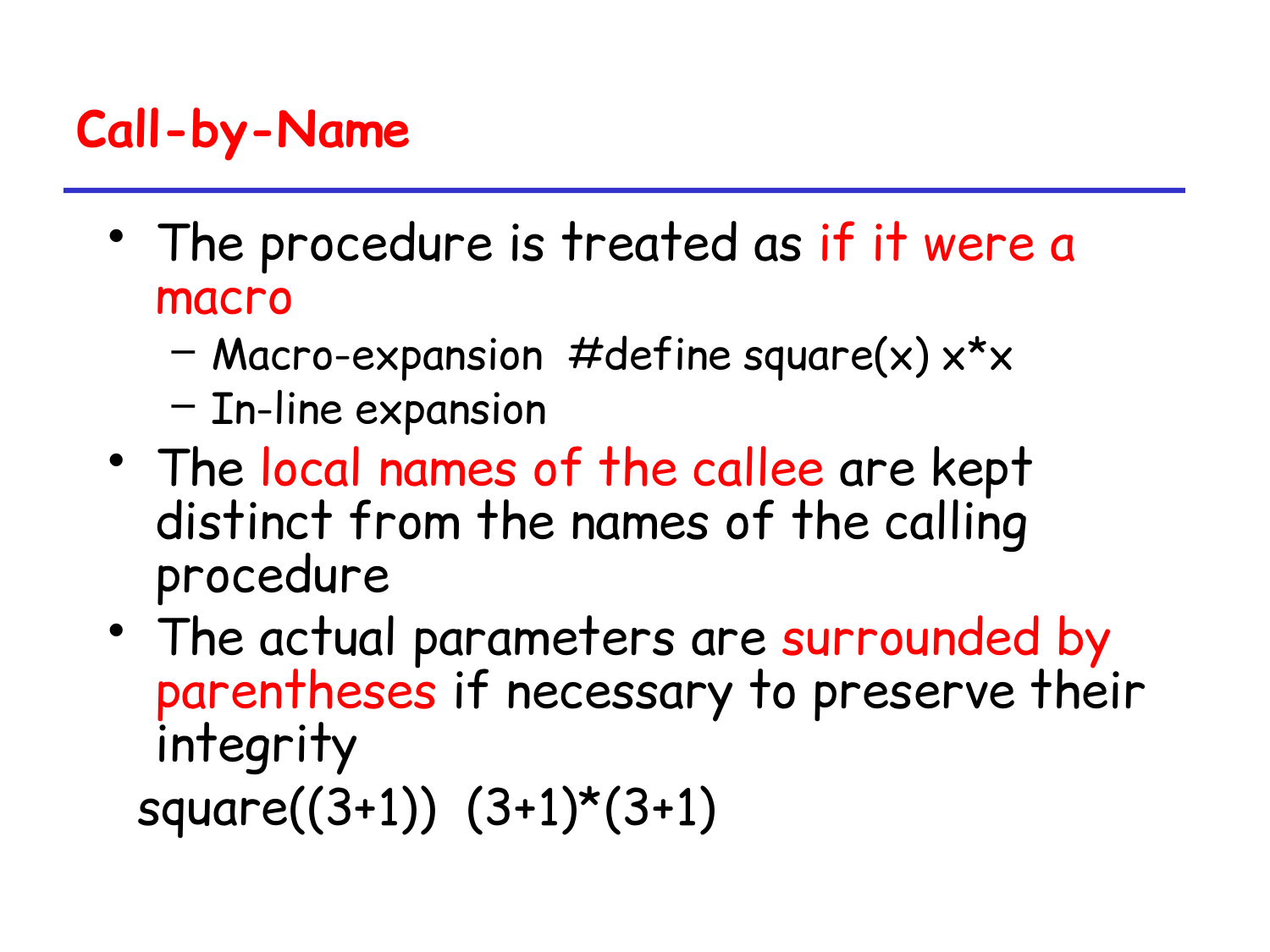

# Call-by-Name
The procedure is treated as if it were a macro
Macro-expansion  #define square(x) x*x
In-line expansion
The local names of the callee are kept distinct from the names of the calling procedure
The actual parameters are surrounded by parentheses if necessary to preserve their integrity
  square((3+1))  (3+1)*(3+1)
17